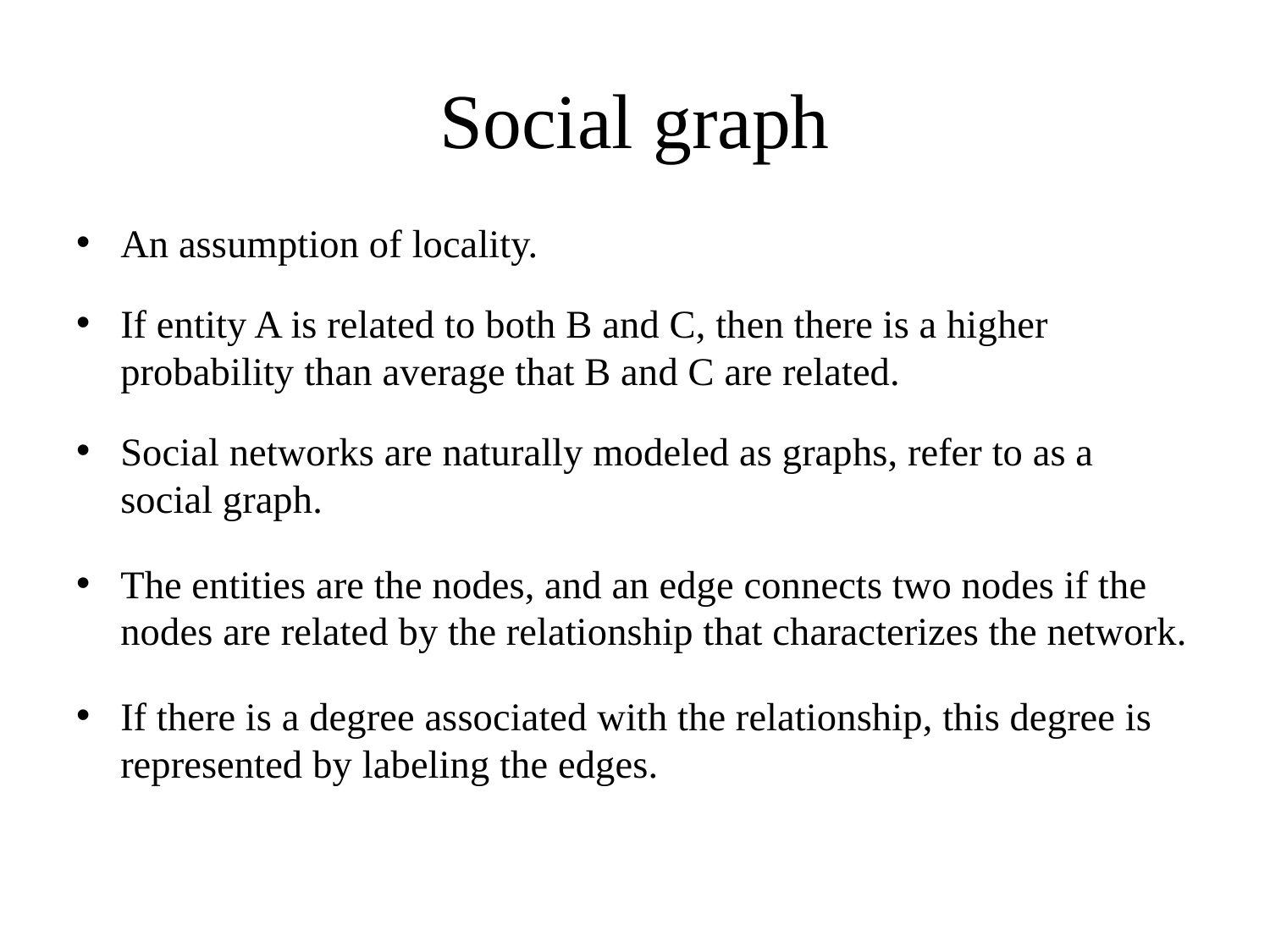

# Social graph
An assumption of locality.

If entity A is related to both B and C, then there is a higher probability than average that B and C are related.

Social networks are naturally modeled as graphs, refer to as a social graph.

The entities are the nodes, and an edge connects two nodes if the nodes are related by the relationship that characterizes the network.

If there is a degree associated with the relationship, this degree is represented by labeling the edges.